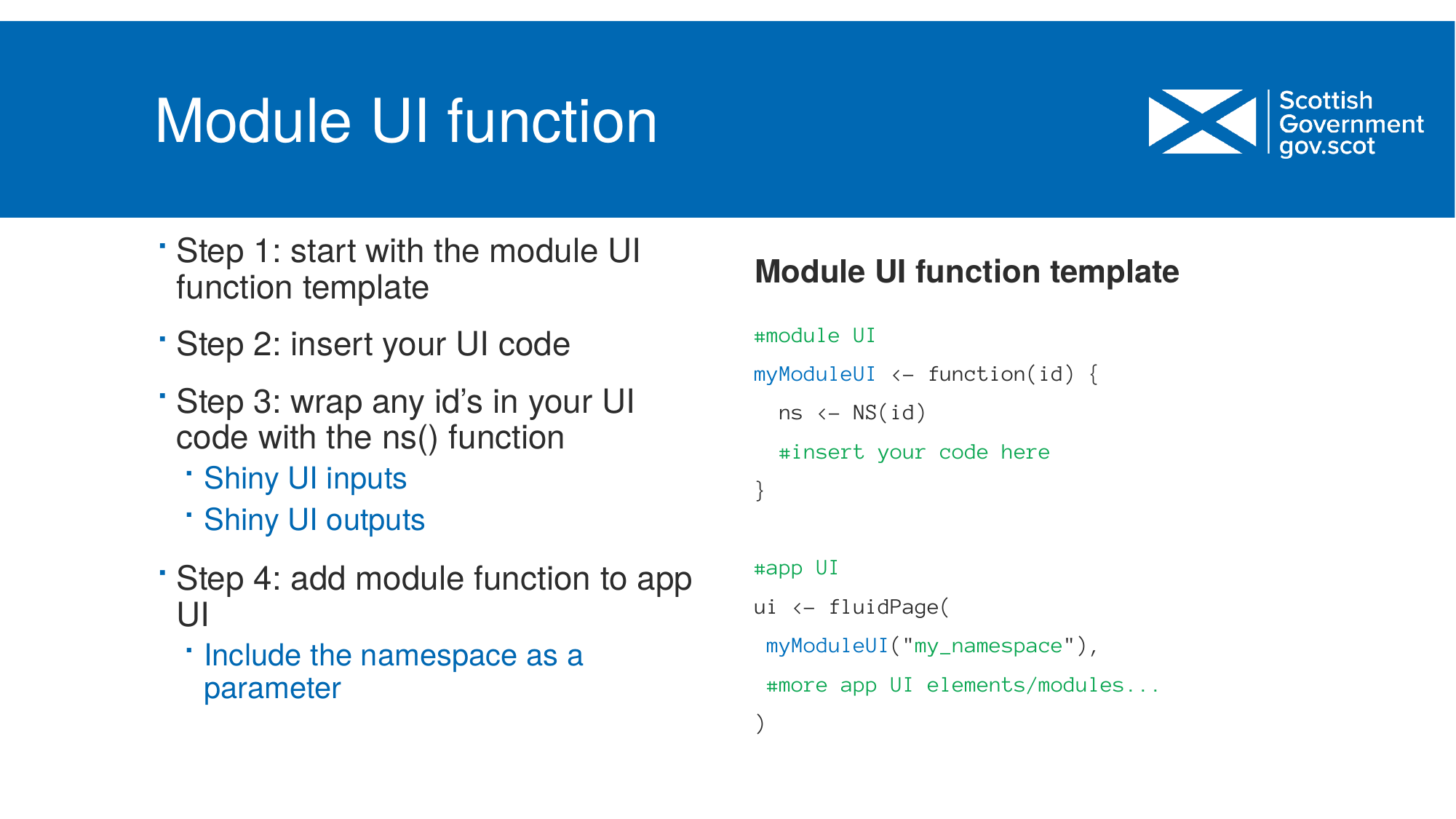

# Module UI function
Step 1: start with the module UI function template
Step 2: insert your UI code
Step 3: wrap any id’s in your UI code with the ns() function
Shiny UI inputs
Shiny UI outputs
Step 4: add module function to app UI
Include the namespace as a parameter

Module UI function template
#module UI
myModuleUI <- function(id) {
  ns <- NS(id)
  #insert your code here
}

#app UI
ui <- fluidPage(
 myModuleUI("my_namespace"),
 #more app UI elements/modules...
)